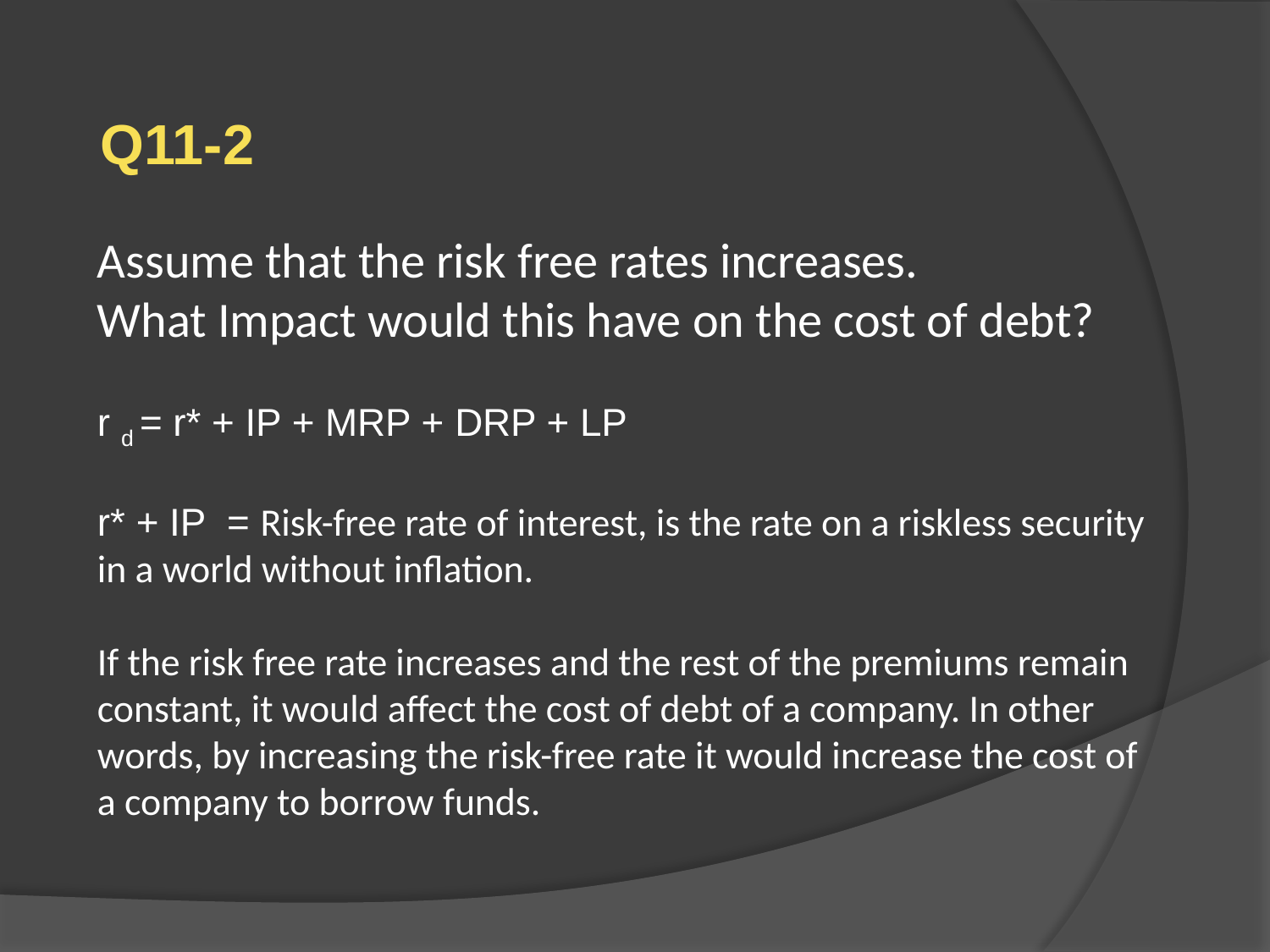

Q11-2
Assume that the risk free rates increases.
What Impact would this have on the cost of debt?

r d = r* + IP + MRP + DRP + LP

r* + IP  = Risk-free rate of interest, is the rate on a riskless security in a world without inflation.

If the risk free rate increases and the rest of the premiums remain constant, it would affect the cost of debt of a company. In other words, by increasing the risk-free rate it would increase the cost of a company to borrow funds.